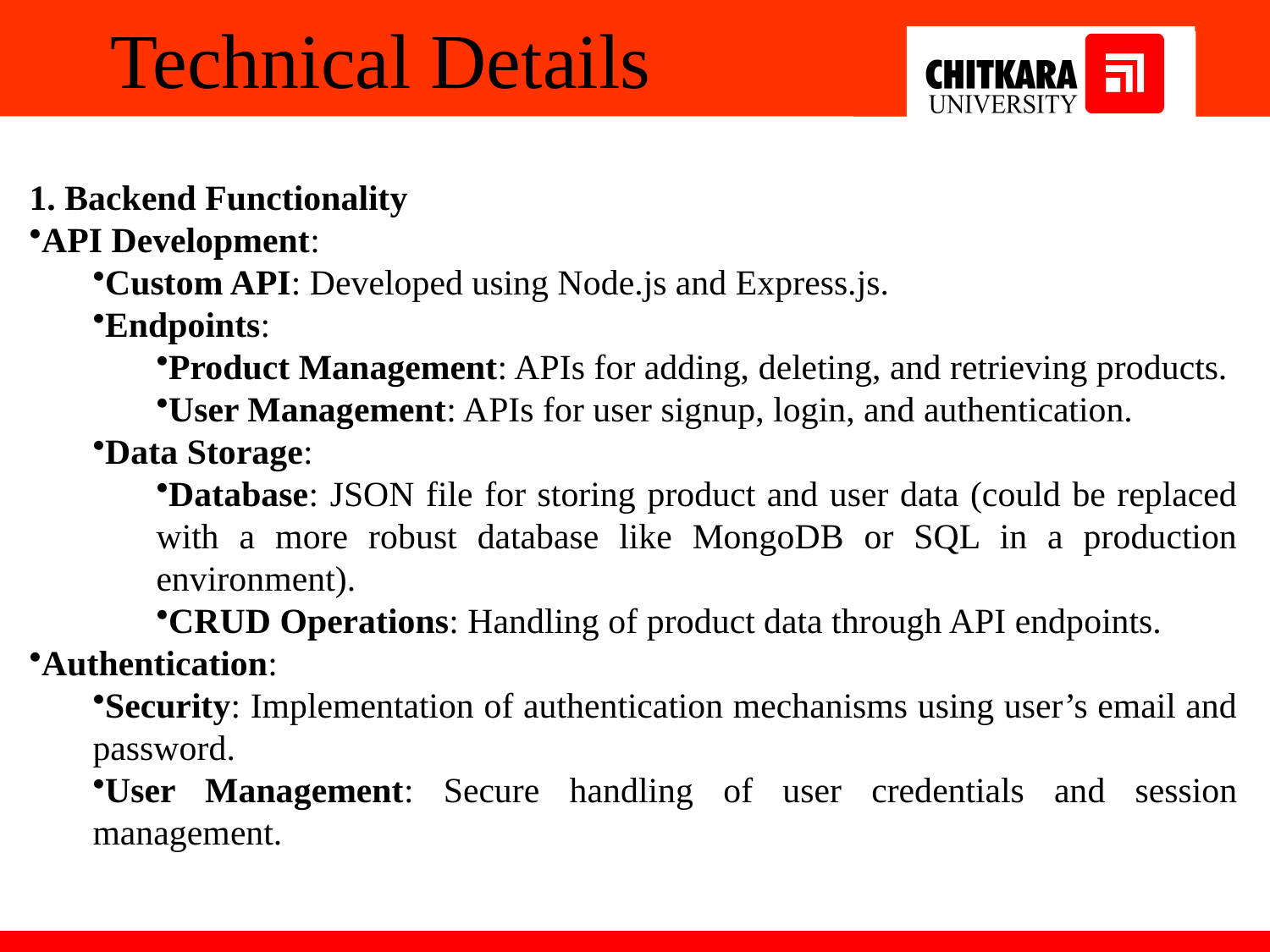

# Technical Details
1. Backend Functionality
API Development:
Custom API: Developed using Node.js and Express.js.
Endpoints:
Product Management: APIs for adding, deleting, and retrieving products.
User Management: APIs for user signup, login, and authentication.
Data Storage:
Database: JSON file for storing product and user data (could be replaced with a more robust database like MongoDB or SQL in a production environment).
CRUD Operations: Handling of product data through API endpoints.
Authentication:
Security: Implementation of authentication mechanisms using user’s email and password.
User Management: Secure handling of user credentials and session management.